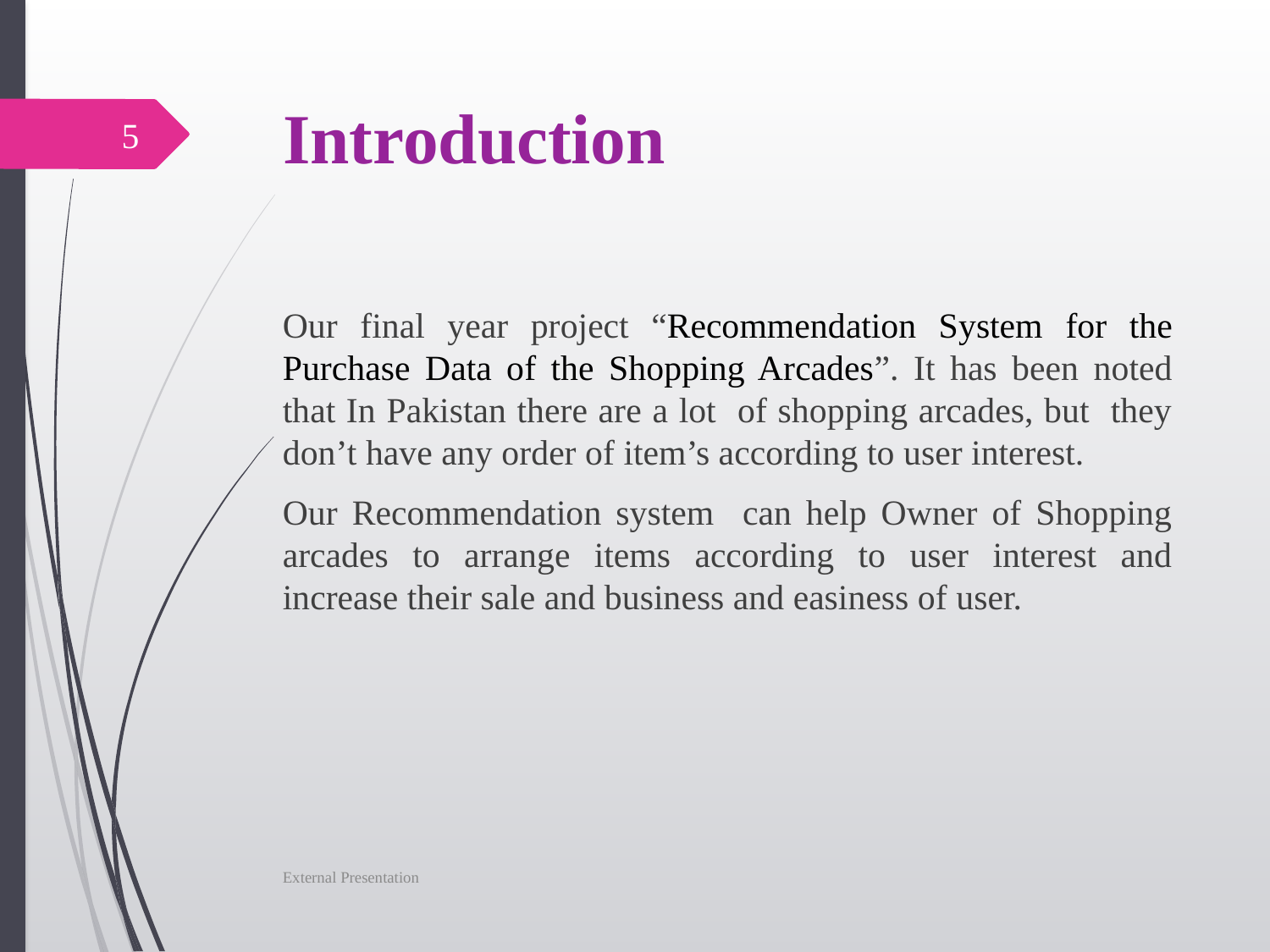

# Introduction
5
Our final year project “Recommendation System for the Purchase Data of the Shopping Arcades”. It has been noted that In Pakistan there are a lot  of shopping arcades, but  they don’t have any order of item’s according to user interest.
Our Recommendation system  can help Owner of Shopping arcades to arrange items according to user interest and increase their sale and business and easiness of user.
External Presentation